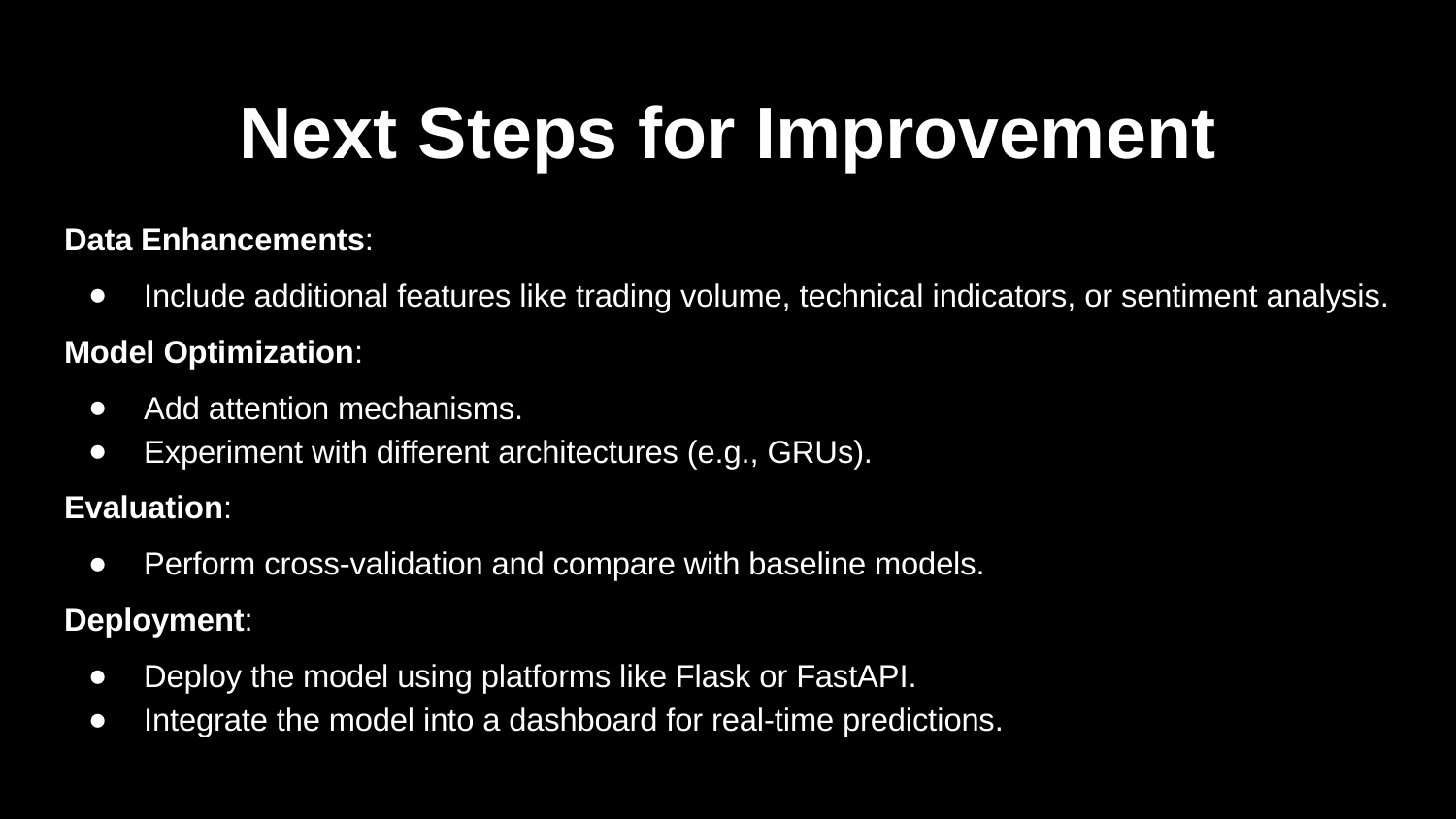

# Next Steps for Improvement
Data Enhancements:
Include additional features like trading volume, technical indicators, or sentiment analysis.
Model Optimization:
Add attention mechanisms.
Experiment with different architectures (e.g., GRUs).
Evaluation:
Perform cross-validation and compare with baseline models.
Deployment:
Deploy the model using platforms like Flask or FastAPI.
Integrate the model into a dashboard for real-time predictions.